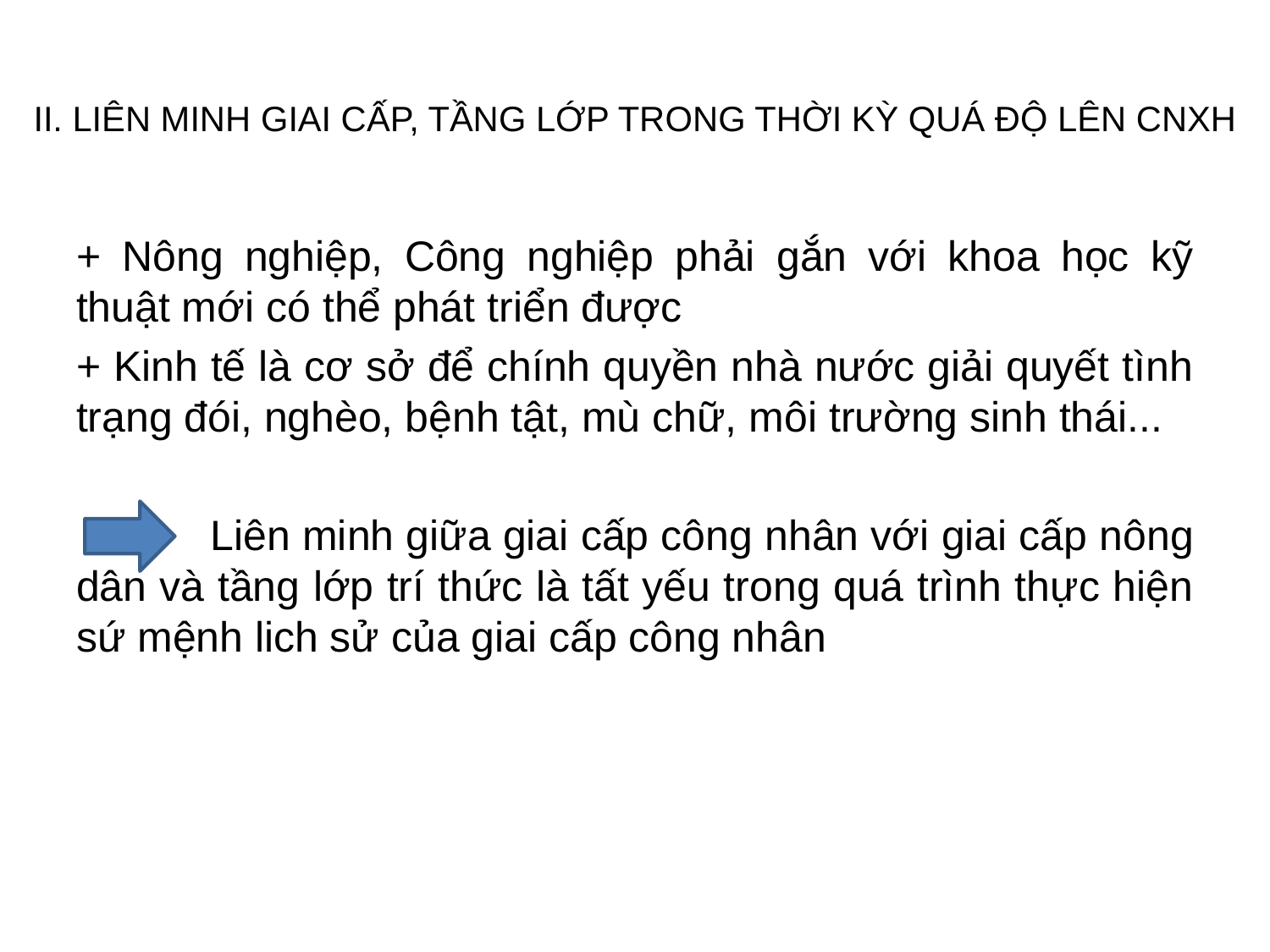

# II. LIÊN MINH GIAI CẤP, TẦNG LỚP TRONG THỜI KỲ QUÁ ĐỘ LÊN CNXH
+ Nông nghiệp, Công nghiệp phải gắn với khoa học kỹ thuật mới có thể phát triển được
+ Kinh tế là cơ sở để chính quyền nhà nước giải quyết tình trạng đói, nghèo, bệnh tật, mù chữ, môi trường sinh thái...

           Liên minh giữa giai cấp công nhân với giai cấp nông dân và tầng lớp trí thức là tất yếu trong quá trình thực hiện sứ mệnh lich sử của giai cấp công nhân